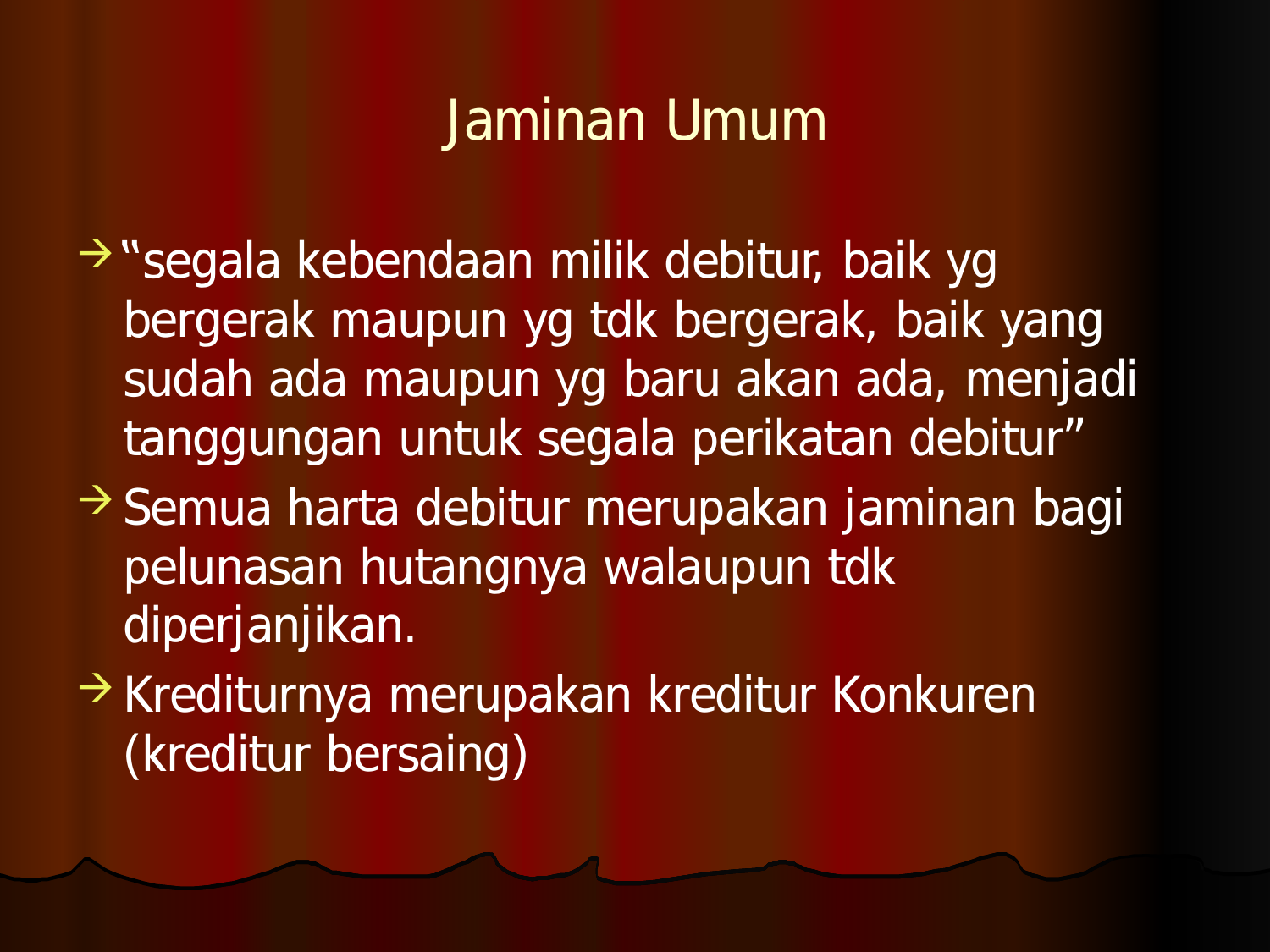

# Jaminan Umum
“segala kebendaan milik debitur, baik yg bergerak maupun yg tdk bergerak, baik yang sudah ada maupun yg baru akan ada, menjadi tanggungan untuk segala perikatan debitur”
Semua harta debitur merupakan jaminan bagi pelunasan hutangnya walaupun tdk diperjanjikan.
Krediturnya merupakan kreditur Konkuren (kreditur bersaing)